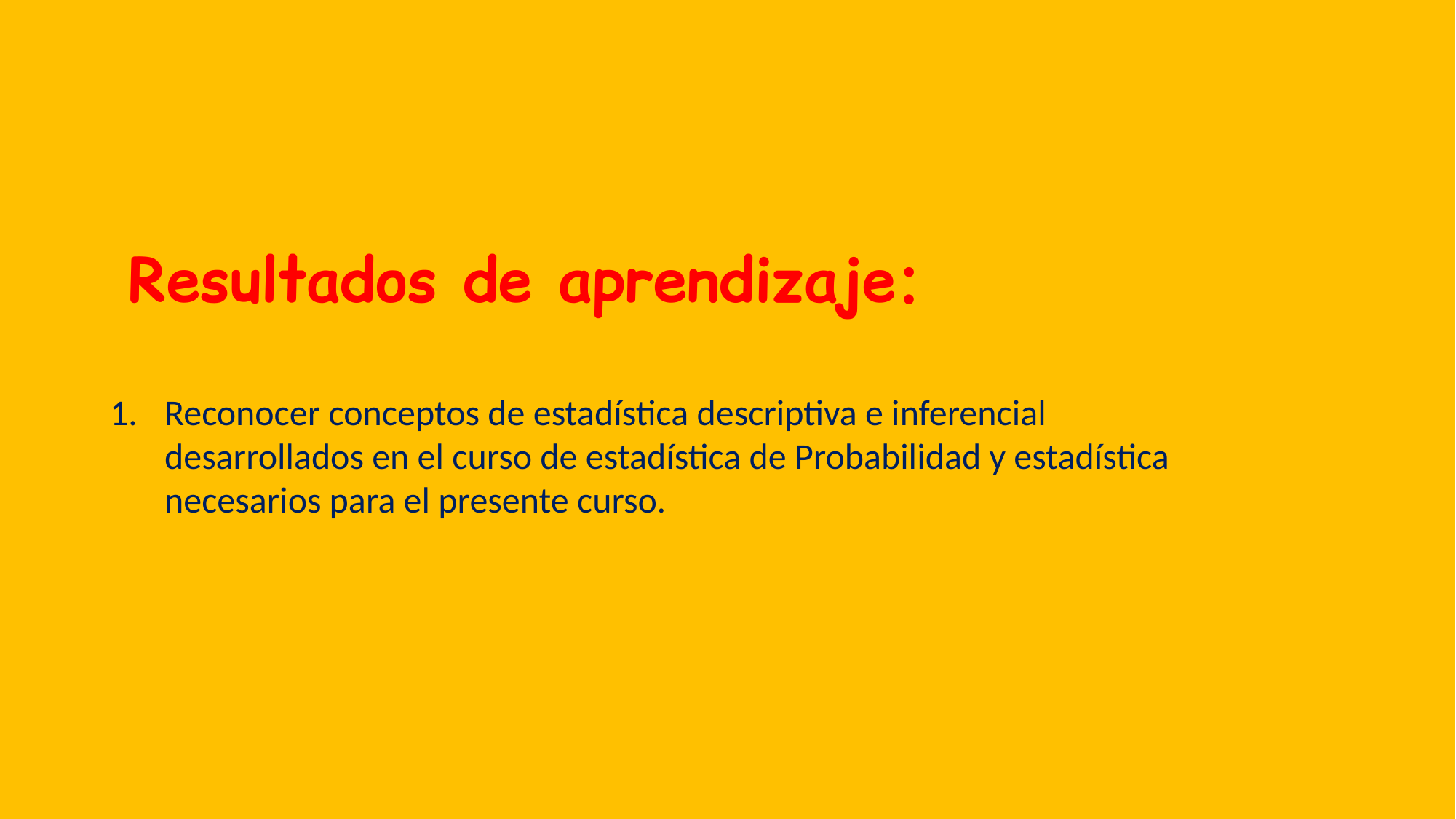

# Resultados de aprendizaje:
Reconocer conceptos de estadística descriptiva e inferencial desarrollados en el curso de estadística de Probabilidad y estadística necesarios para el presente curso.